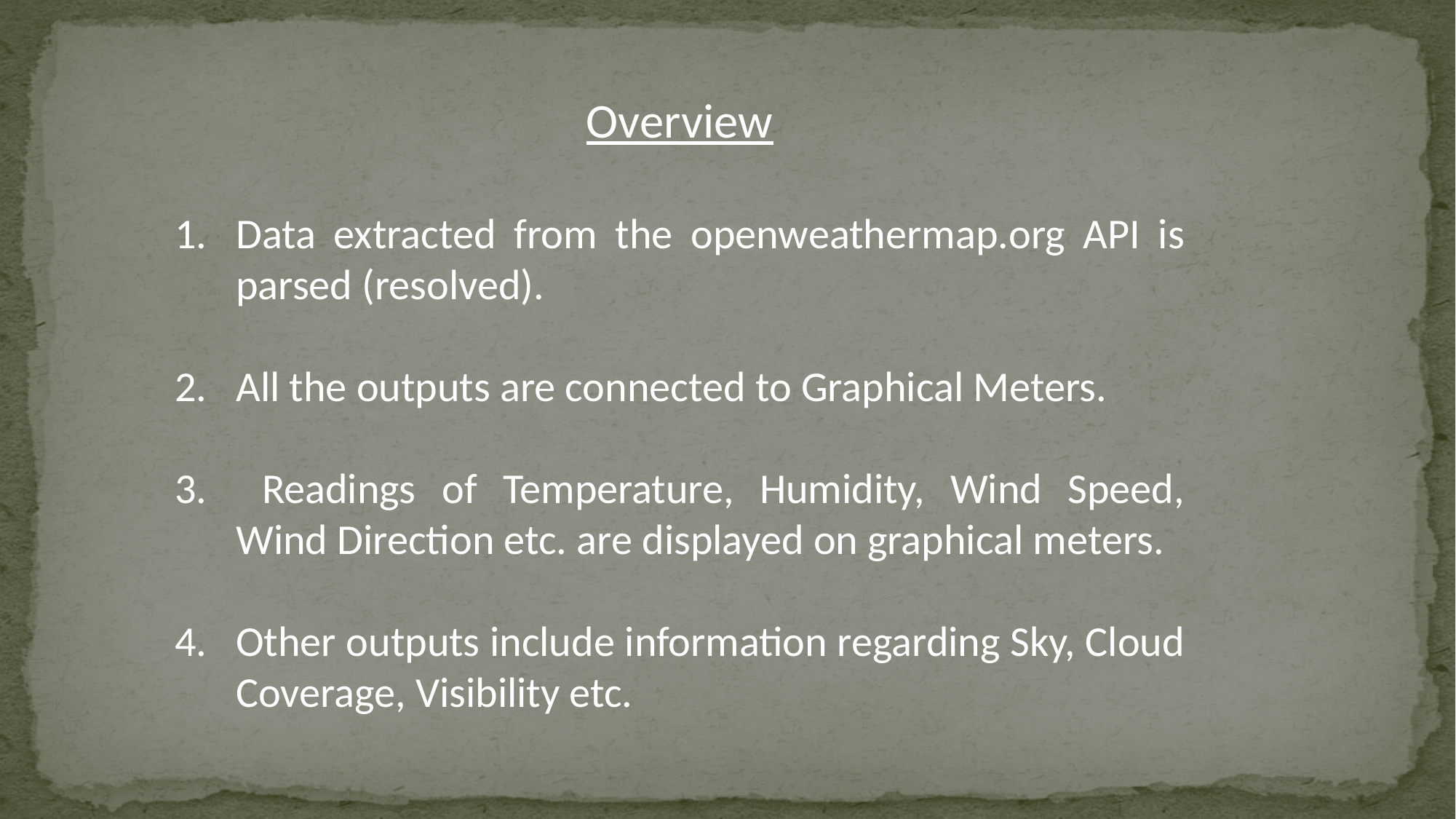

Overview

Data extracted from the openweathermap.org API is parsed (resolved).

All the outputs are connected to Graphical Meters.

 Readings of Temperature, Humidity, Wind Speed, Wind Direction etc. are displayed on graphical meters.

Other outputs include information regarding Sky, Cloud Coverage, Visibility etc.